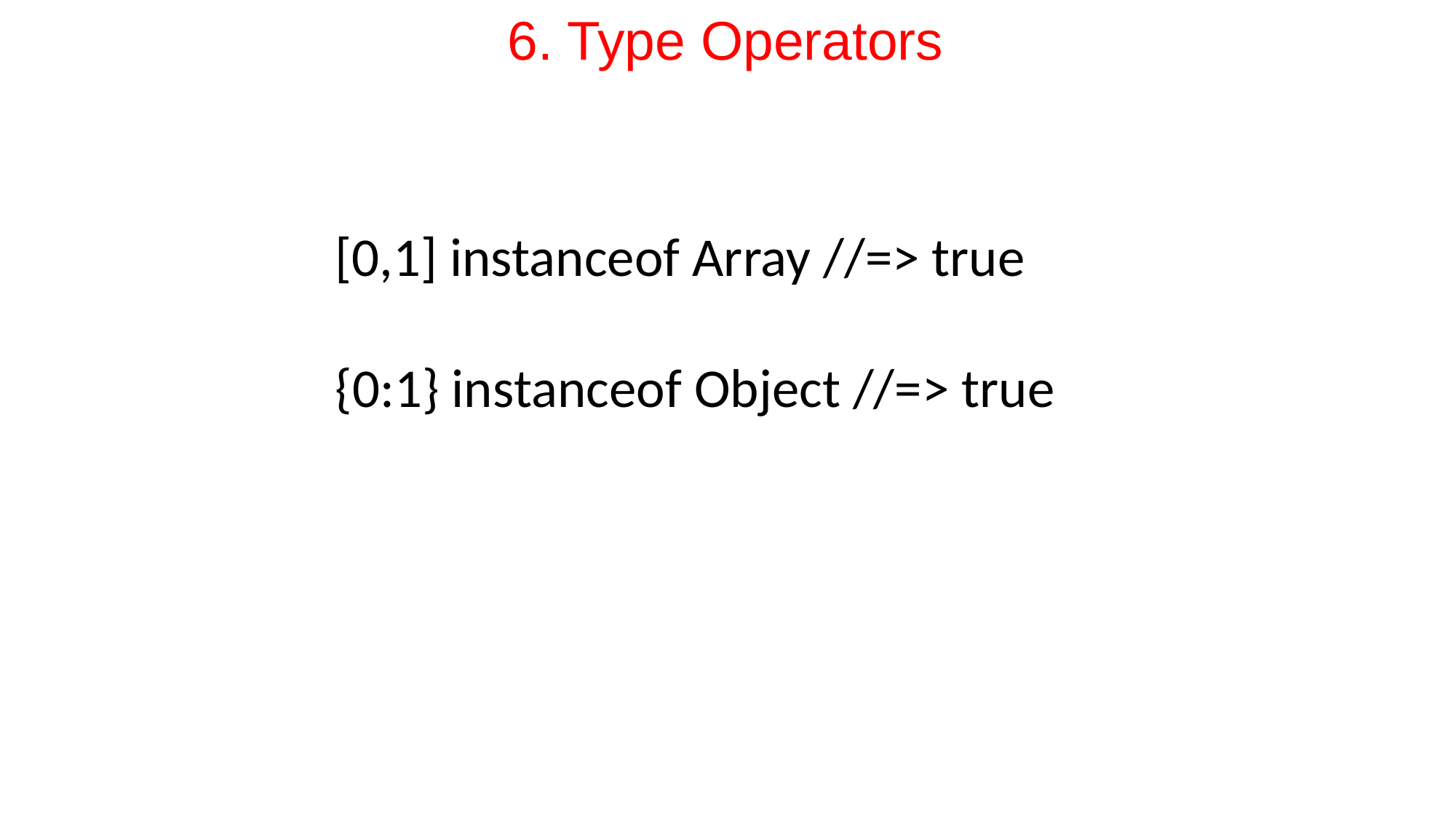

6. Type Operators
[0,1] instanceof Array //=> true

{0:1} instanceof Object //=> true